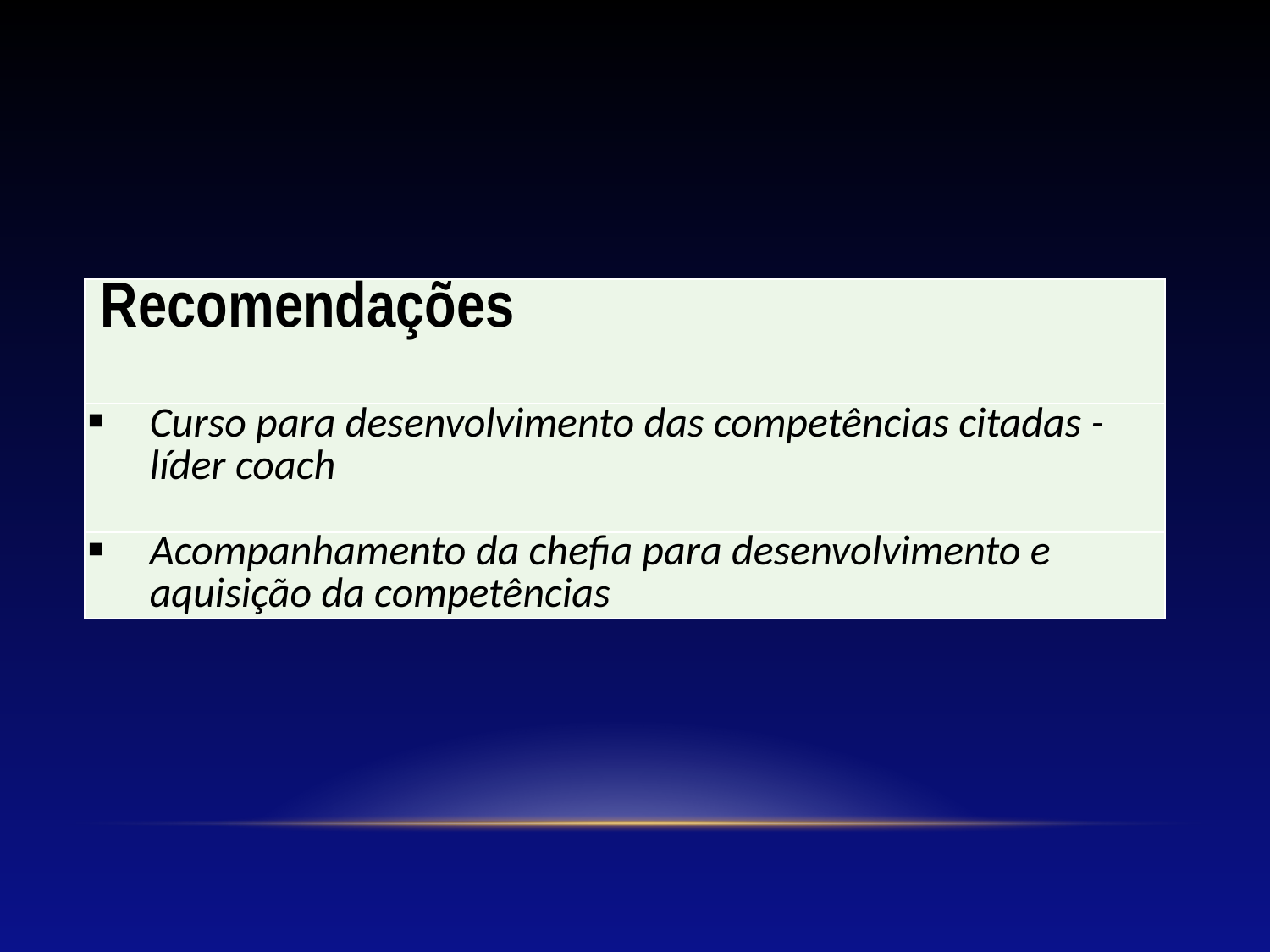

| Recomendações |
| --- |
| Curso para desenvolvimento das competências citadas - líder coach |
| Acompanhamento da chefia para desenvolvimento e aquisição da competências |